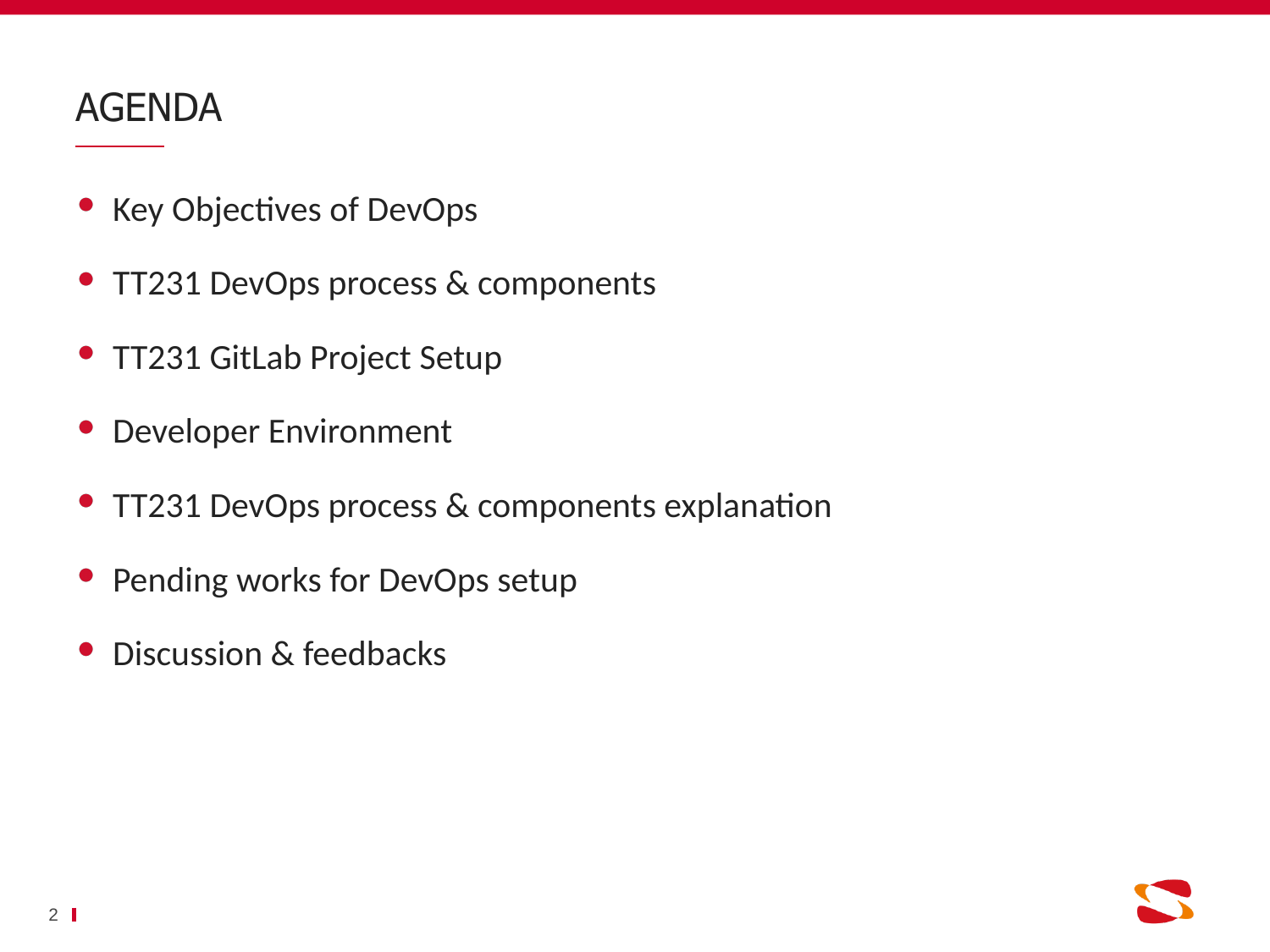

# Agenda
Key Objectives of DevOps
TT231 DevOps process & components
TT231 GitLab Project Setup
Developer Environment
TT231 DevOps process & components explanation
Pending works for DevOps setup
Discussion & feedbacks

2